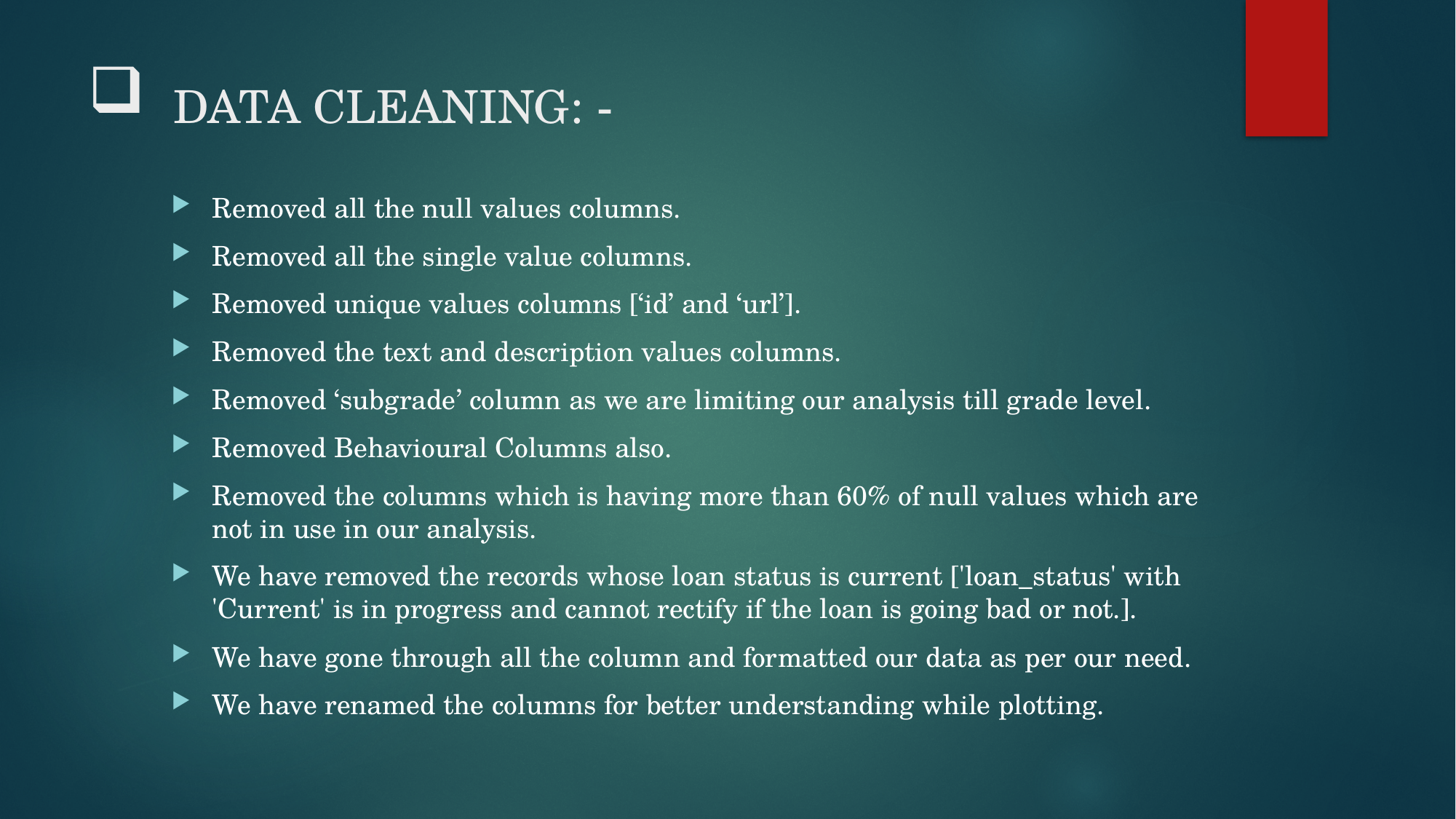

# DATA CLEANING: -
Removed all the null values columns.
Removed all the single value columns.
Removed unique values columns [‘id’ and ‘url’].
Removed the text and description values columns.
Removed ‘subgrade’ column as we are limiting our analysis till grade level.
Removed Behavioural Columns also.
Removed the columns which is having more than 60% of null values which are not in use in our analysis.
We have removed the records whose loan status is current ['loan_status' with 'Current' is in progress and cannot rectify if the loan is going bad or not.].
We have gone through all the column and formatted our data as per our need.
We have renamed the columns for better understanding while plotting.